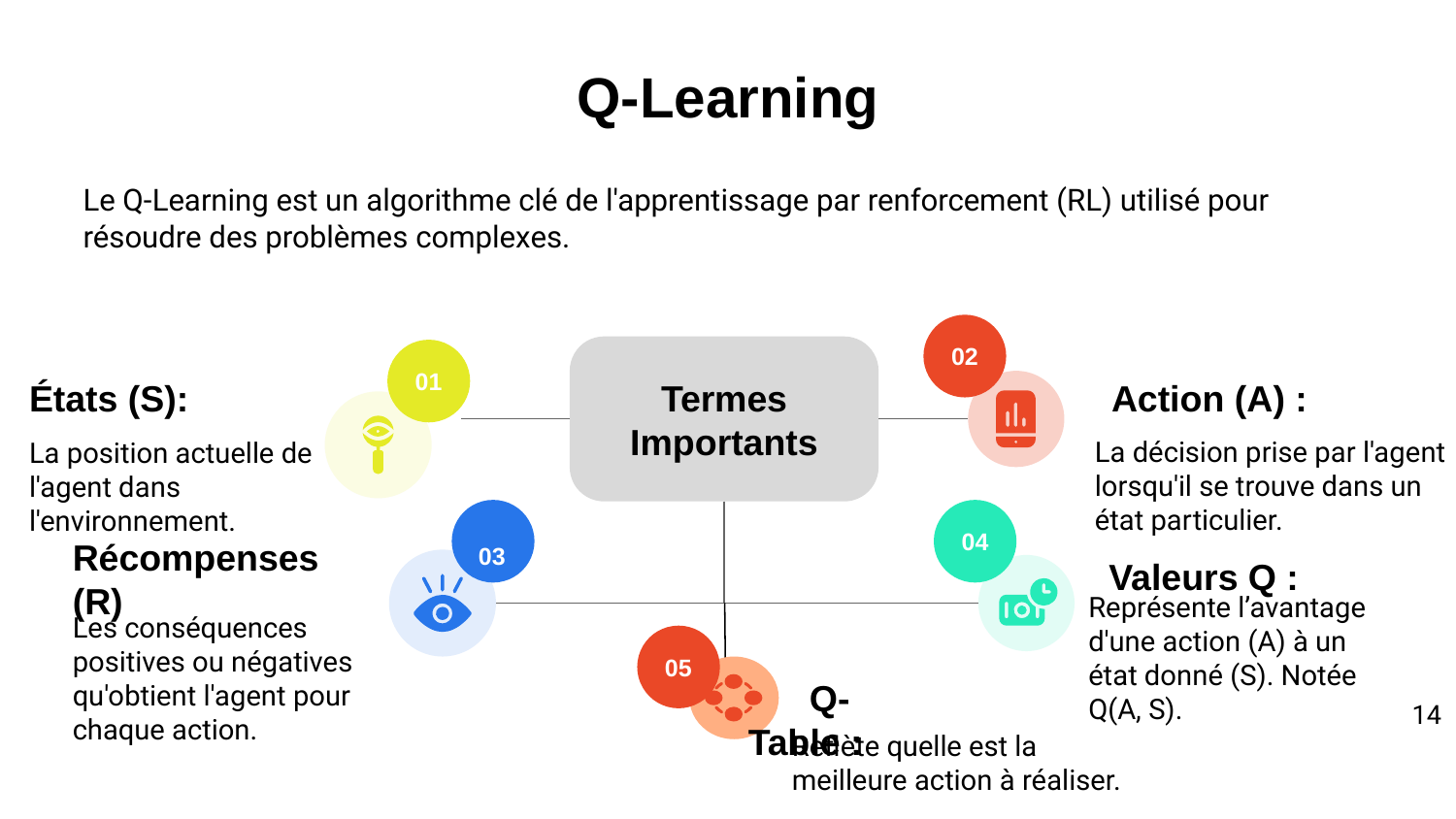

# Q-Learning
Le Q-Learning est un algorithme clé de l'apprentissage par renforcement (RL) utilisé pour résoudre des problèmes complexes.
02
      Action (A) :
La décision prise par l'agent lorsqu'il se trouve dans un
état particulier.

01
États (S):
La position actuelle de l'agent dans l'environnement.
Termes Importants

 03
Récompenses (R)
Les conséquences positives ou négatives qu'obtient l'agent pour chaque action.
04
  Valeurs Q :
Représente l’avantage  d'une action (A) à un état donné (S). Notée Q(A, S).

05

      Q-Table :

14
Reflète quelle est la
meilleure action à réaliser.